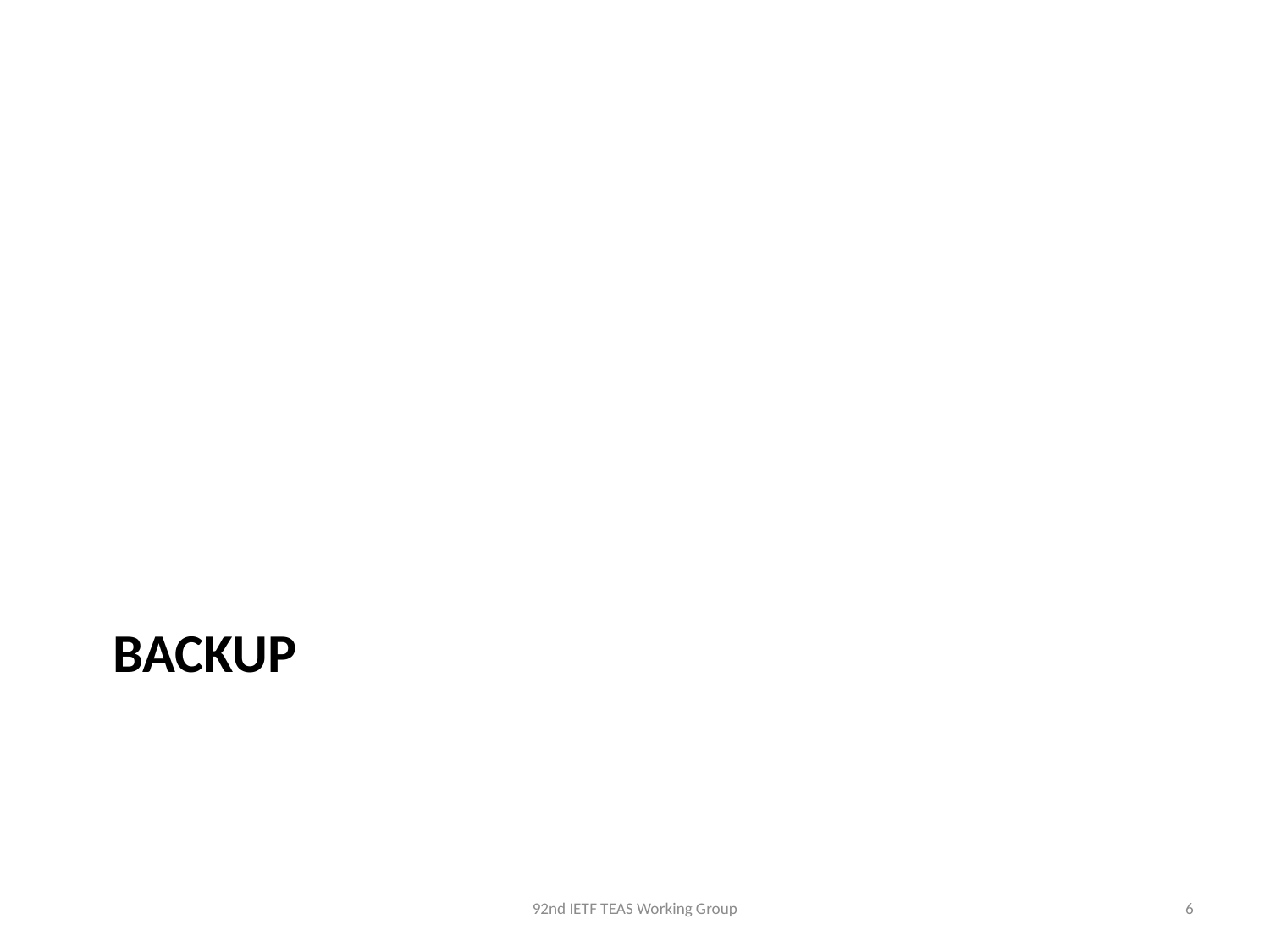

# Backup
92nd IETF TEAS Working Group
6